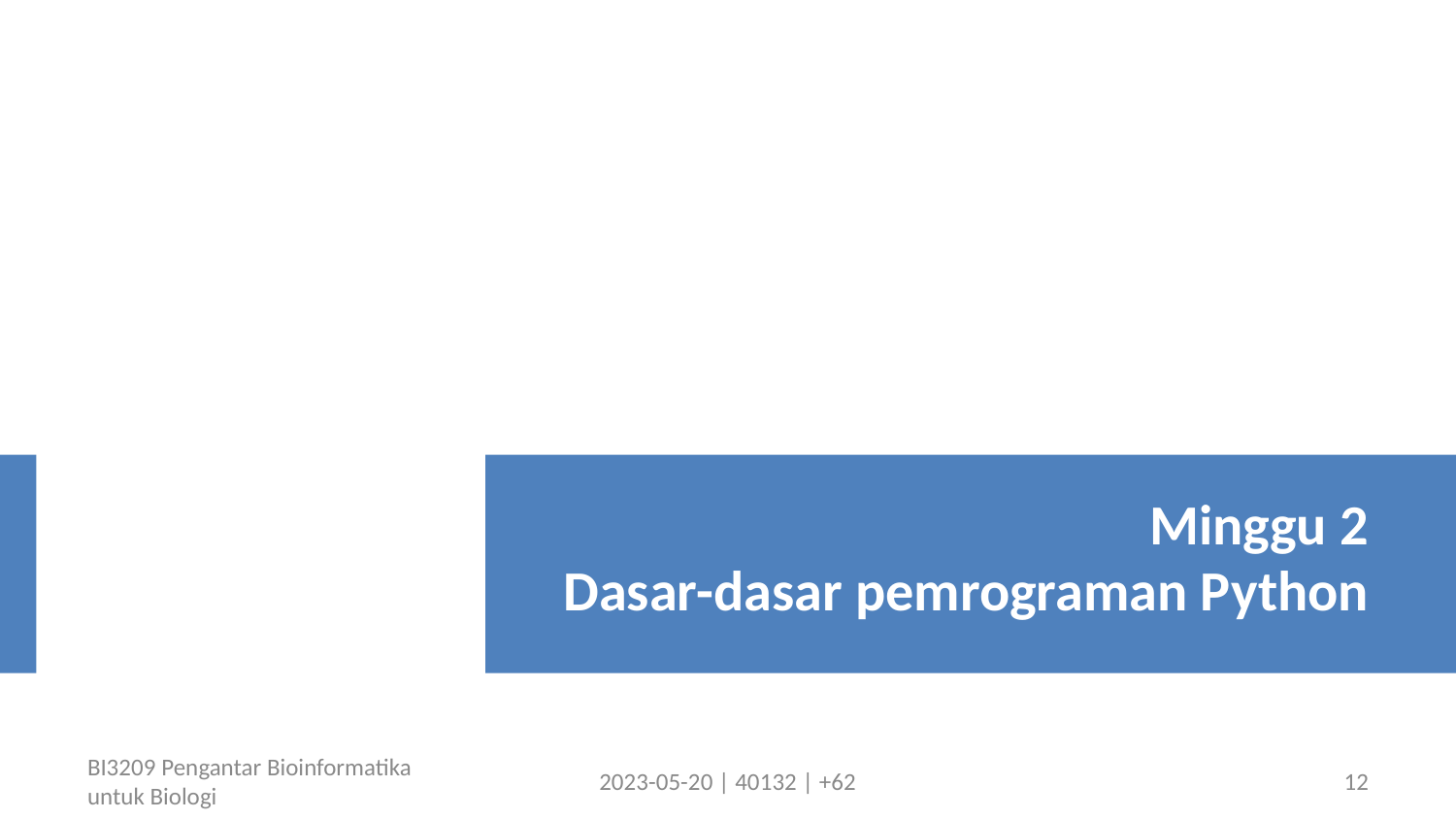

Minggu 2
Dasar-dasar pemrograman Python
BI3209 Pengantar Bioinformatika untuk Biologi
2023-05-20 | 40132 | +62
12